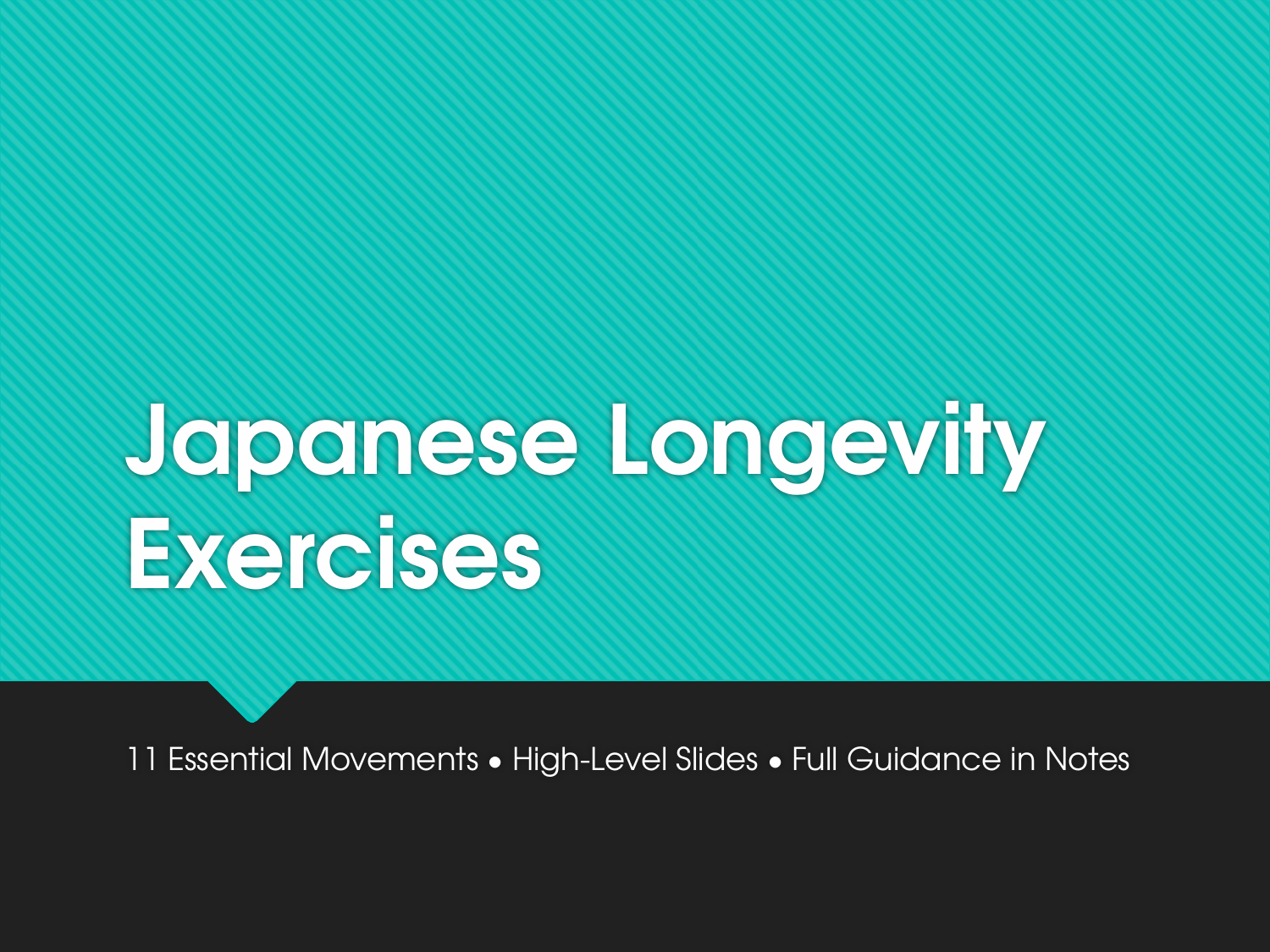

# Japanese Longevity Exercises
11 Essential Movements • High‑Level Slides • Full Guidance in Notes